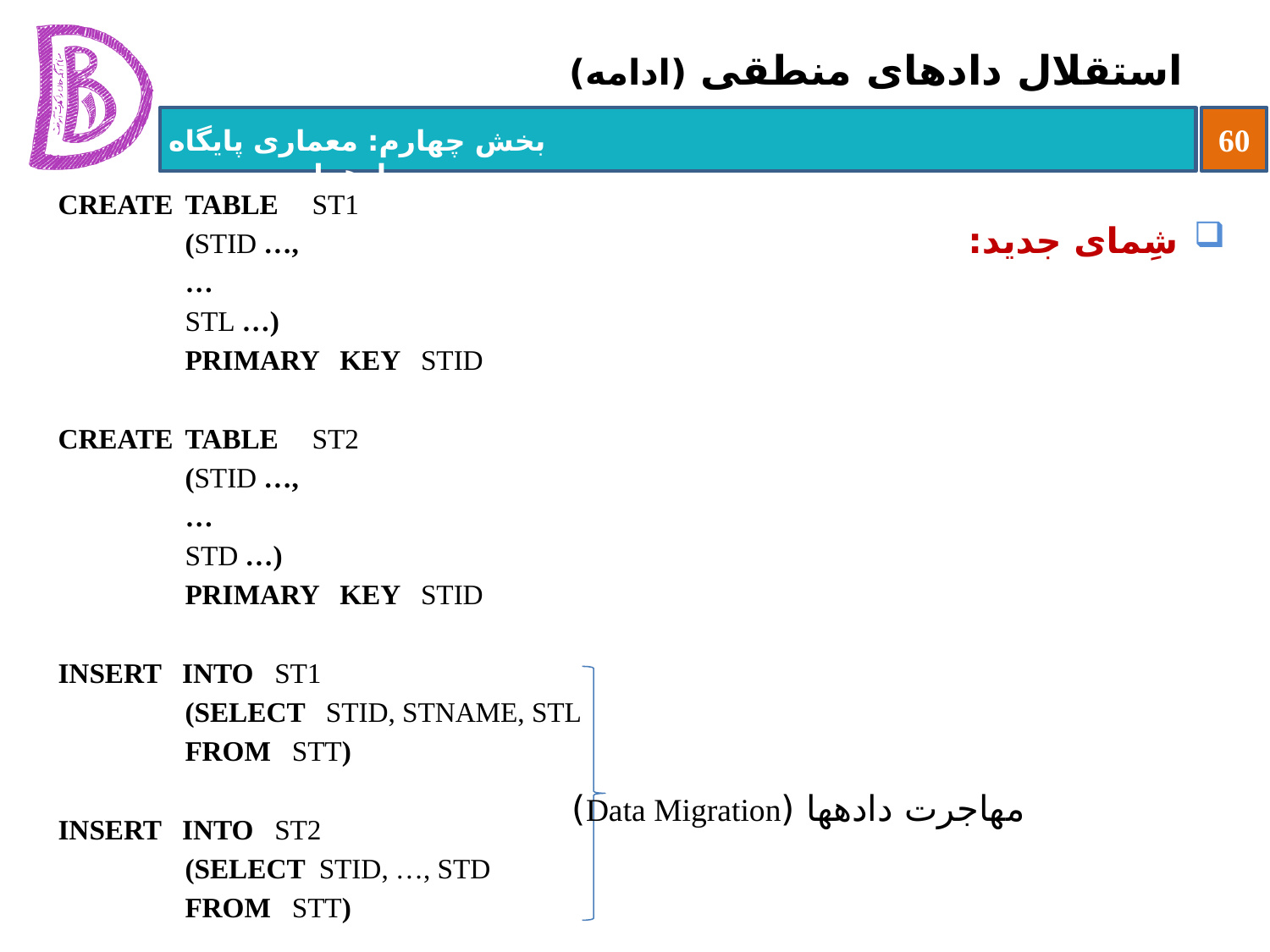

# استقلال داده‏ای منطقی (ادامه)
CREATE 	TABLE 	ST1
	(STID …,
	…
	STL …)
	PRIMARY   KEY   STID

CREATE 	TABLE  	ST2
	(STID …,
	…
	STD …)
	PRIMARY   KEY   STID

INSERT   INTO   ST1
	(SELECT   STID, STNAME, STL
	FROM   STT)

INSERT   INTO   ST2
	(SELECT  STID, …, STD
	FROM   STT)
شِمای جدید:

مهاجرت داده‏ها (Data Migration)